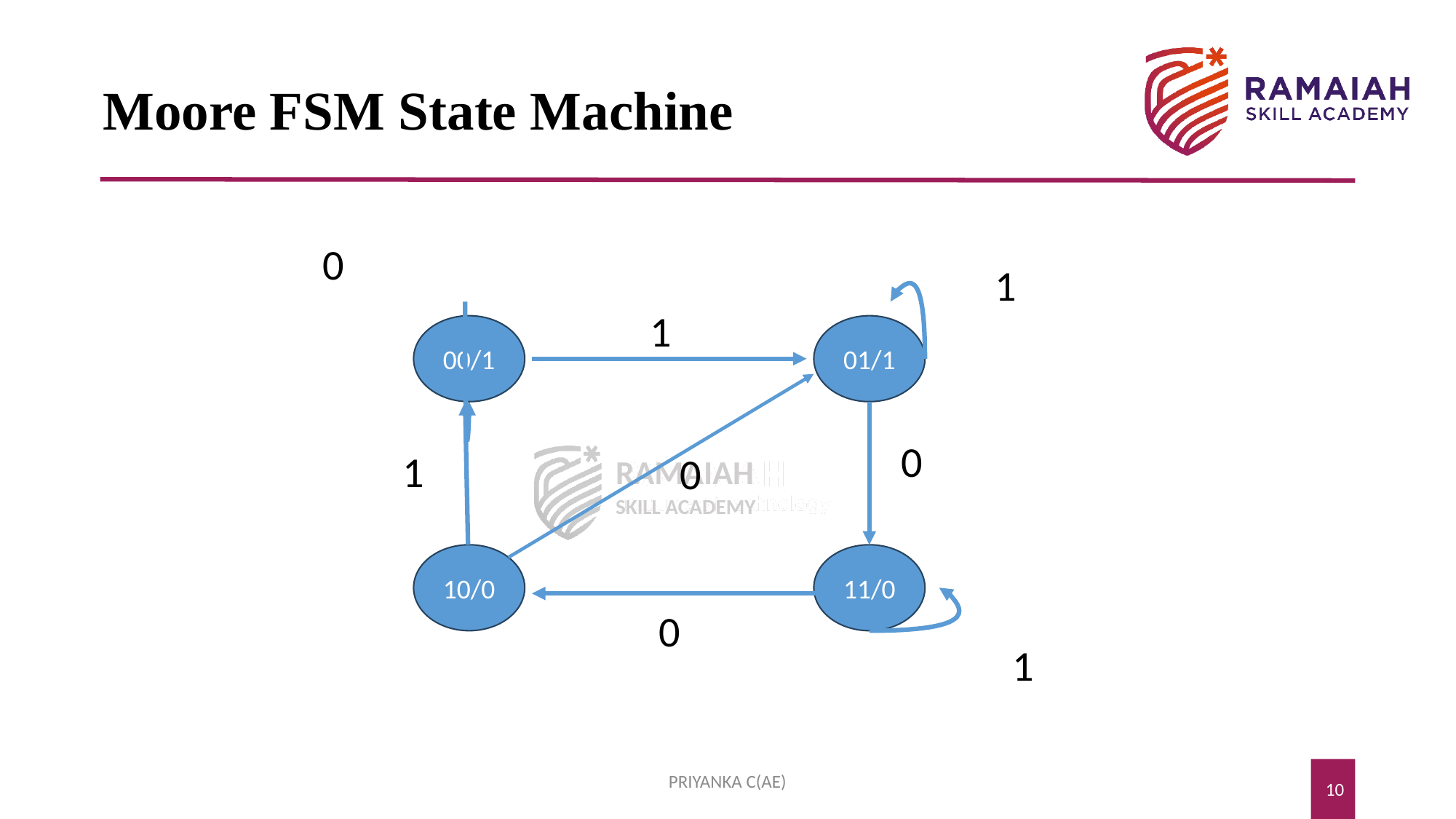

# Moore FSM State Machine
0
1
1
00/1
01/1
0
1
0
10/0
11/0
0
1
PRIYANKA C(AE)